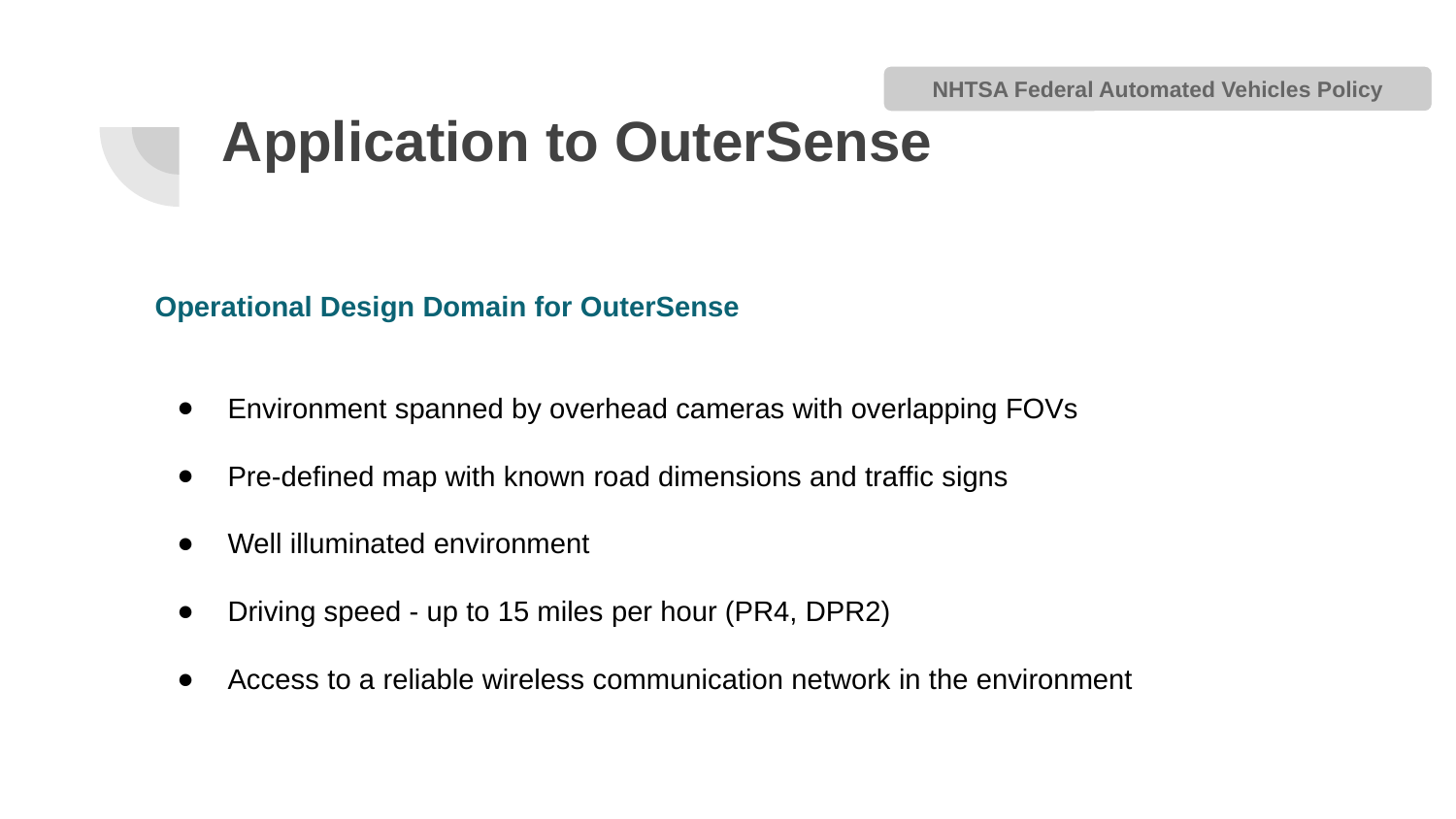

NHTSA Federal Automated Vehicles Policy
# Application to OuterSense
Operational Design Domain for OuterSense

Environment spanned by overhead cameras with overlapping FOVs
Pre-defined map with known road dimensions and traffic signs
Well illuminated environment
Driving speed - up to 15 miles per hour (PR4, DPR2)
Access to a reliable wireless communication network in the environment